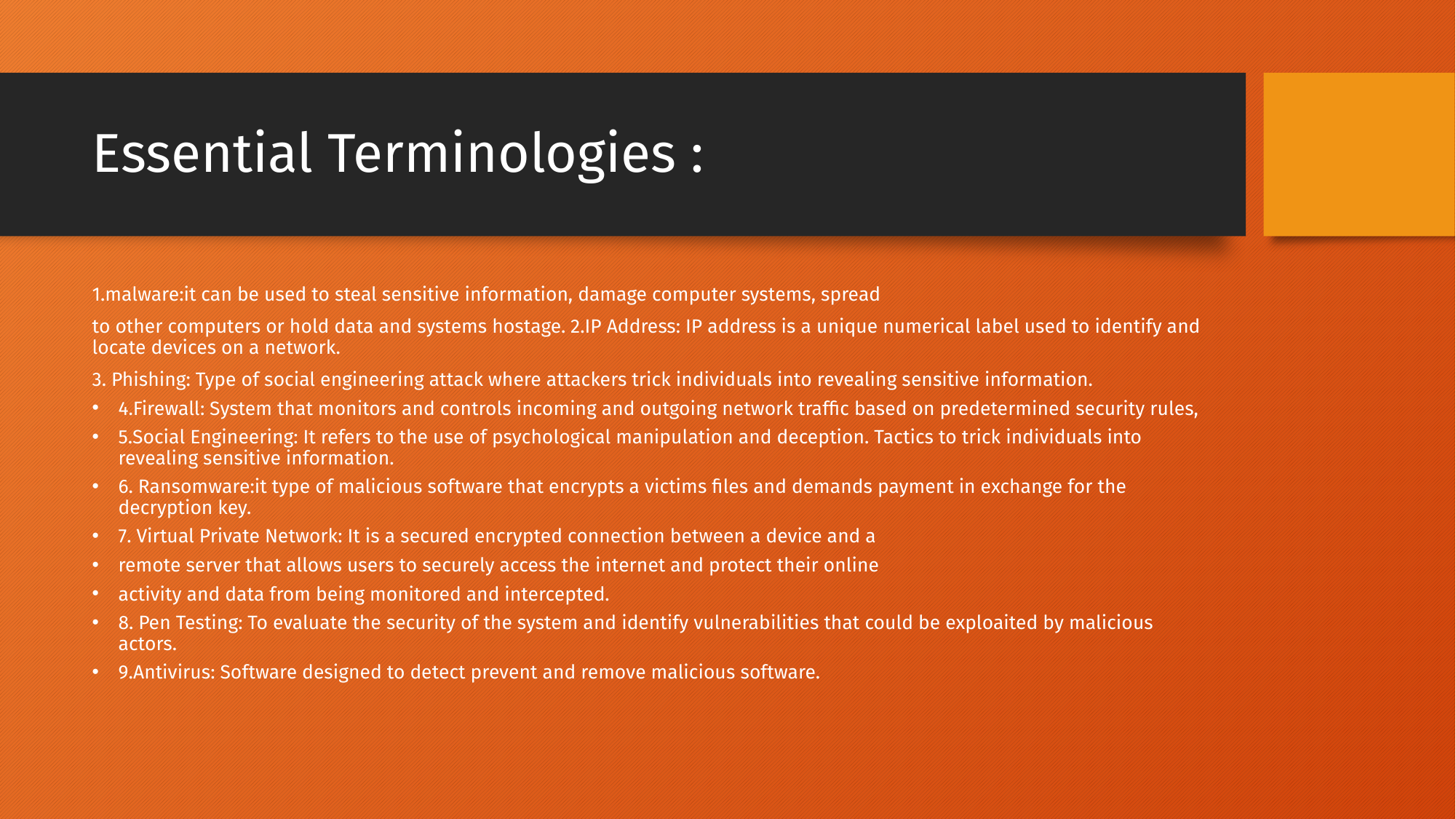

# Essential Terminologies :
1.malware:it can be used to steal sensitive information, damage computer systems, spread
to other computers or hold data and systems hostage. 2.IP Address: IP address is a unique numerical label used to identify and locate devices on a network.
3. Phishing: Type of social engineering attack where attackers trick individuals into revealing sensitive information.
4.Firewall: System that monitors and controls incoming and outgoing network traffic based on predetermined security rules,
5.Social Engineering: It refers to the use of psychological manipulation and deception. Tactics to trick individuals into revealing sensitive information.
6. Ransomware:it type of malicious software that encrypts a victims files and demands payment in exchange for the decryption key.
7. Virtual Private Network: It is a secured encrypted connection between a device and a
remote server that allows users to securely access the internet and protect their online
activity and data from being monitored and intercepted.
8. Pen Testing: To evaluate the security of the system and identify vulnerabilities that could be exploaited by malicious actors.
9.Antivirus: Software designed to detect prevent and remove malicious software.